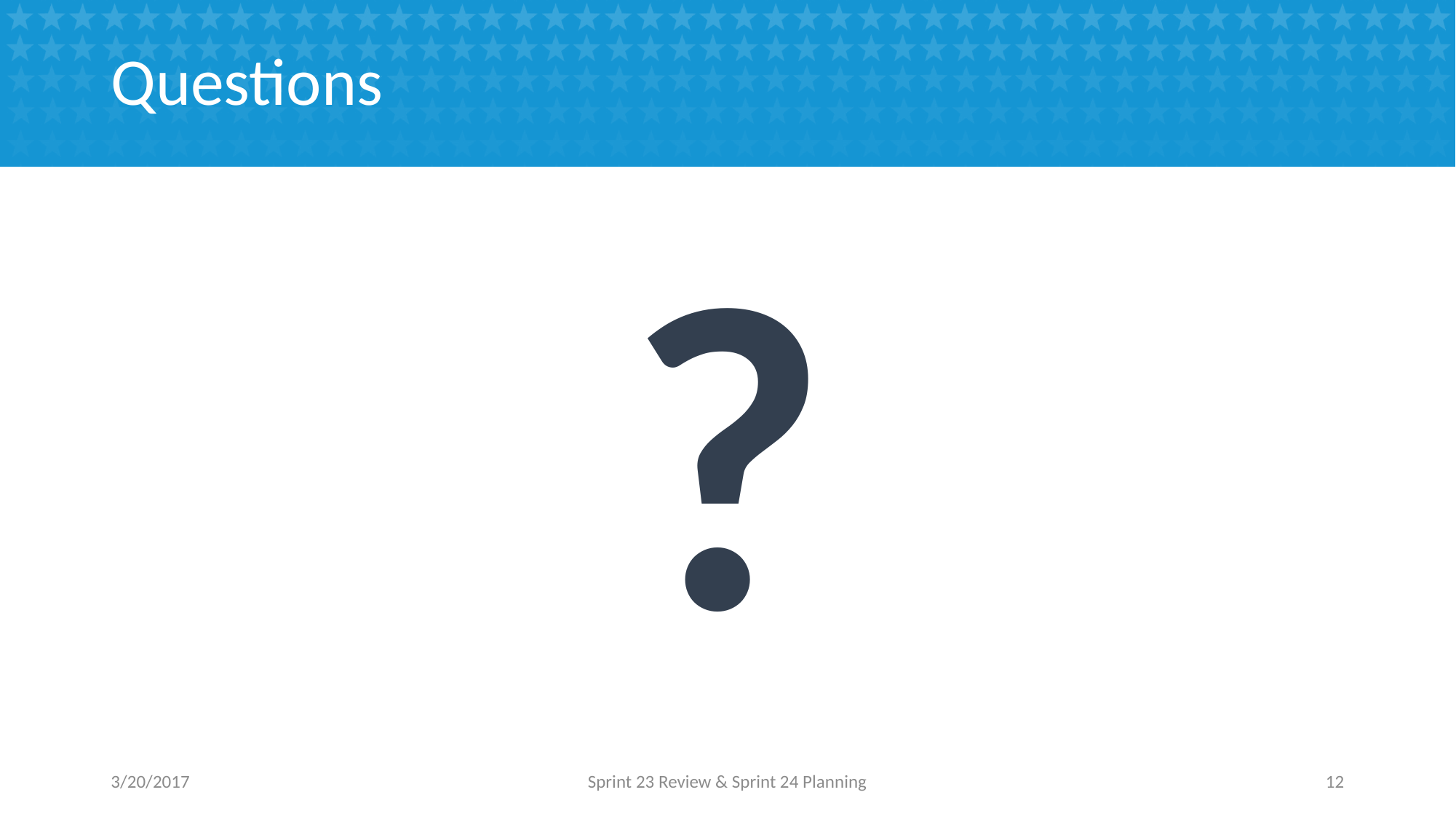

# Questions
?
3/20/2017
Sprint 23 Review & Sprint 24 Planning
12